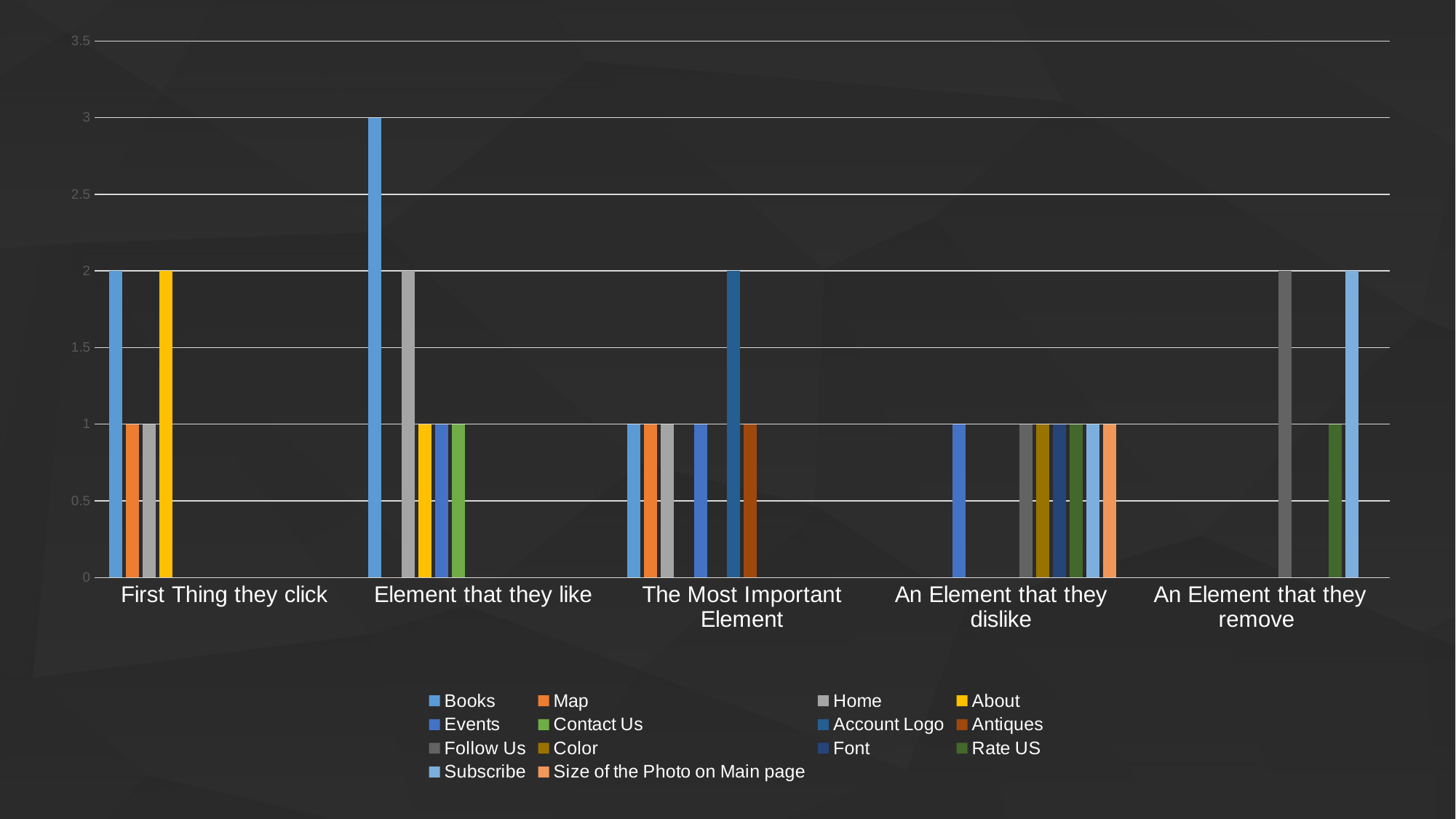

### Chart:

| Category | Books | Map | Home | About | Events | Contact Us | Account Logo | Antiques | Follow Us | Color  | Font | Rate US | Subscribe | Size of the Photo on Main page |
|---|---|---|---|---|---|---|---|---|---|---|---|---|---|---|
| First Thing they click | 2.0 | 1.0 | 1.0 | 2.0 | None | None | None | None | None | None | None | None | None | None |
| Element that they like | 3.0 | 0.0 | 2.0 | 1.0 | 1.0 | 1.0 | None | None | None | None | None | None | None | None |
| The Most Important Element | 1.0 | 1.0 | 1.0 | None | 1.0 | None | 2.0 | 1.0 | None | None | None | None | None | None |
| An Element that they dislike | None | None | None | None | 1.0 | None | None | None | 1.0 | 1.0 | 1.0 | 1.0 | 1.0 | 1.0 |
| An Element that they remove  | None | None | None | None | None | None | None | None | 2.0 | None | None | 1.0 | 2.0 | None |